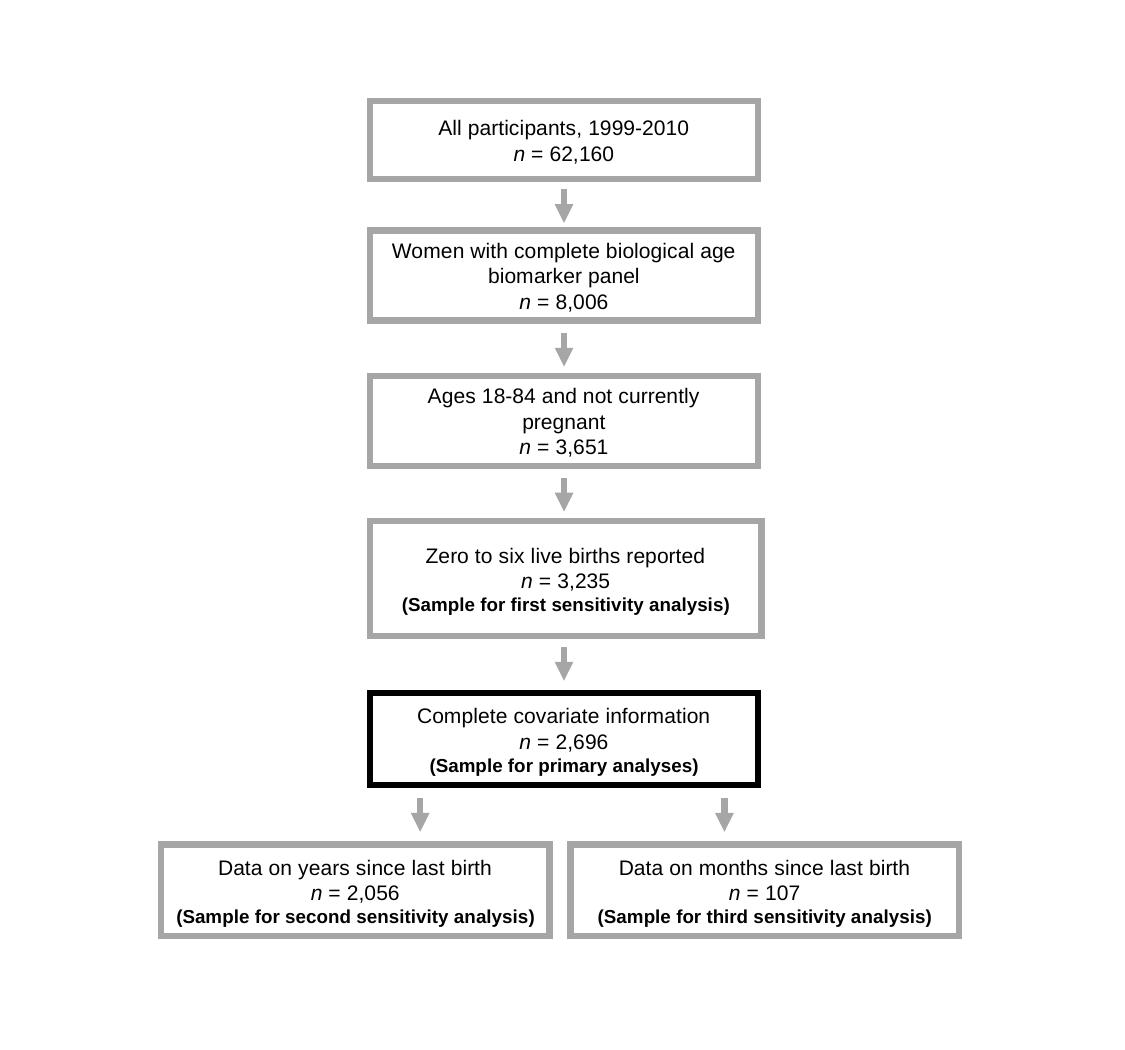

All participants, 1999-2010
n = 62,160
Women with complete biological age biomarker panel
n = 8,006
Ages 18-84 and not currently pregnant
n = 3,651
Zero to six live births reported
n = 3,235
(Sample for first sensitivity analysis)
Complete covariate information
n = 2,696
(Sample for primary analyses)
Data on years since last birth
n = 2,056
(Sample for second sensitivity analysis)
Data on months since last birth
n = 107
(Sample for third sensitivity analysis)